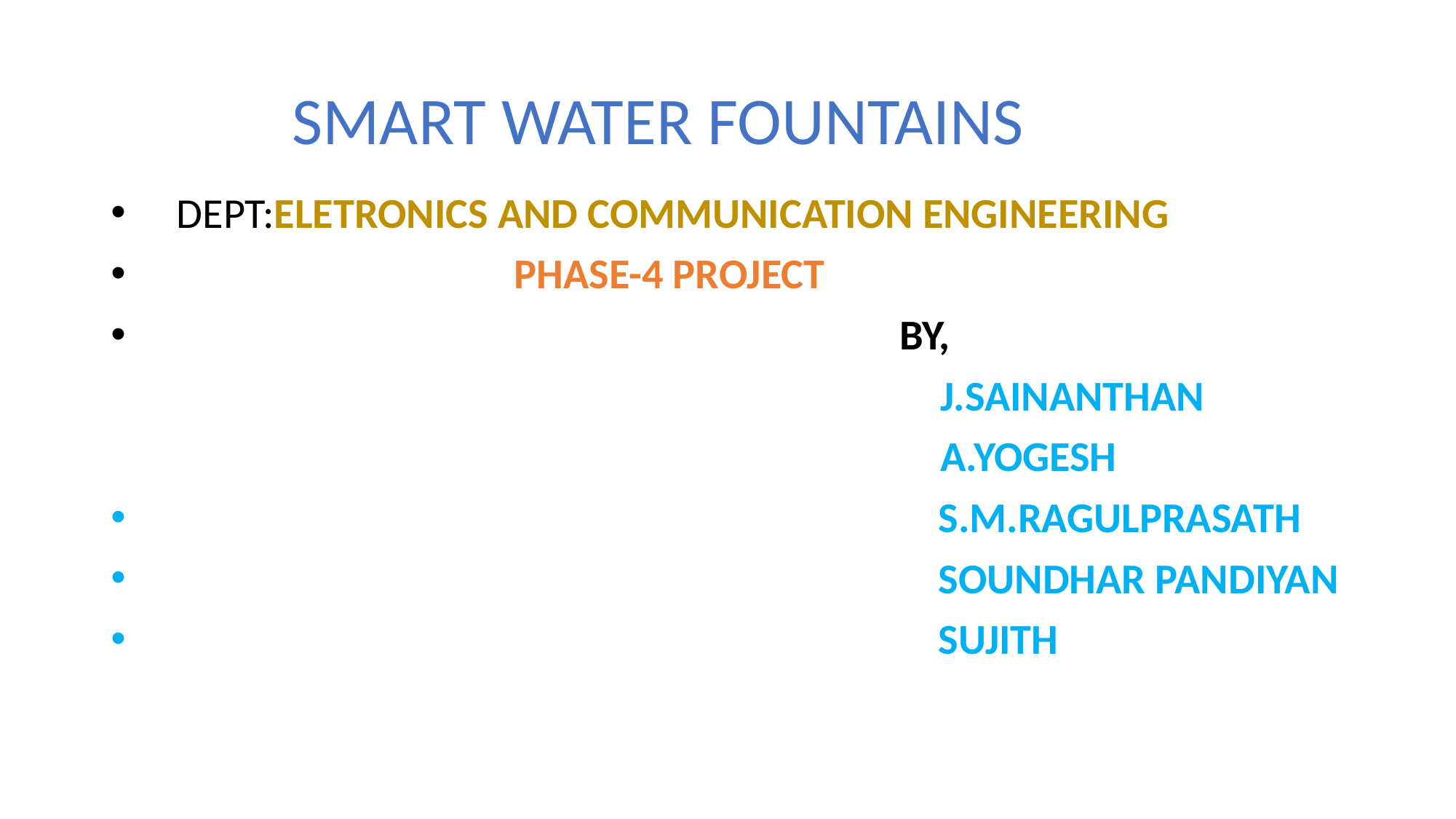

# SMART WATER FOUNTAINS
    DEPT:ELETRONICS AND COMMUNICATION ENGINEERING
                                       PHASE-4 PROJECT
                                                                               BY,
                                                                                      J.SAINANTHAN
                                                                                      A.YOGESH
                                                                                   S.M.RAGULPRASATH
                                                                                   SOUNDHAR PANDIYAN
                                                                                   SUJITH